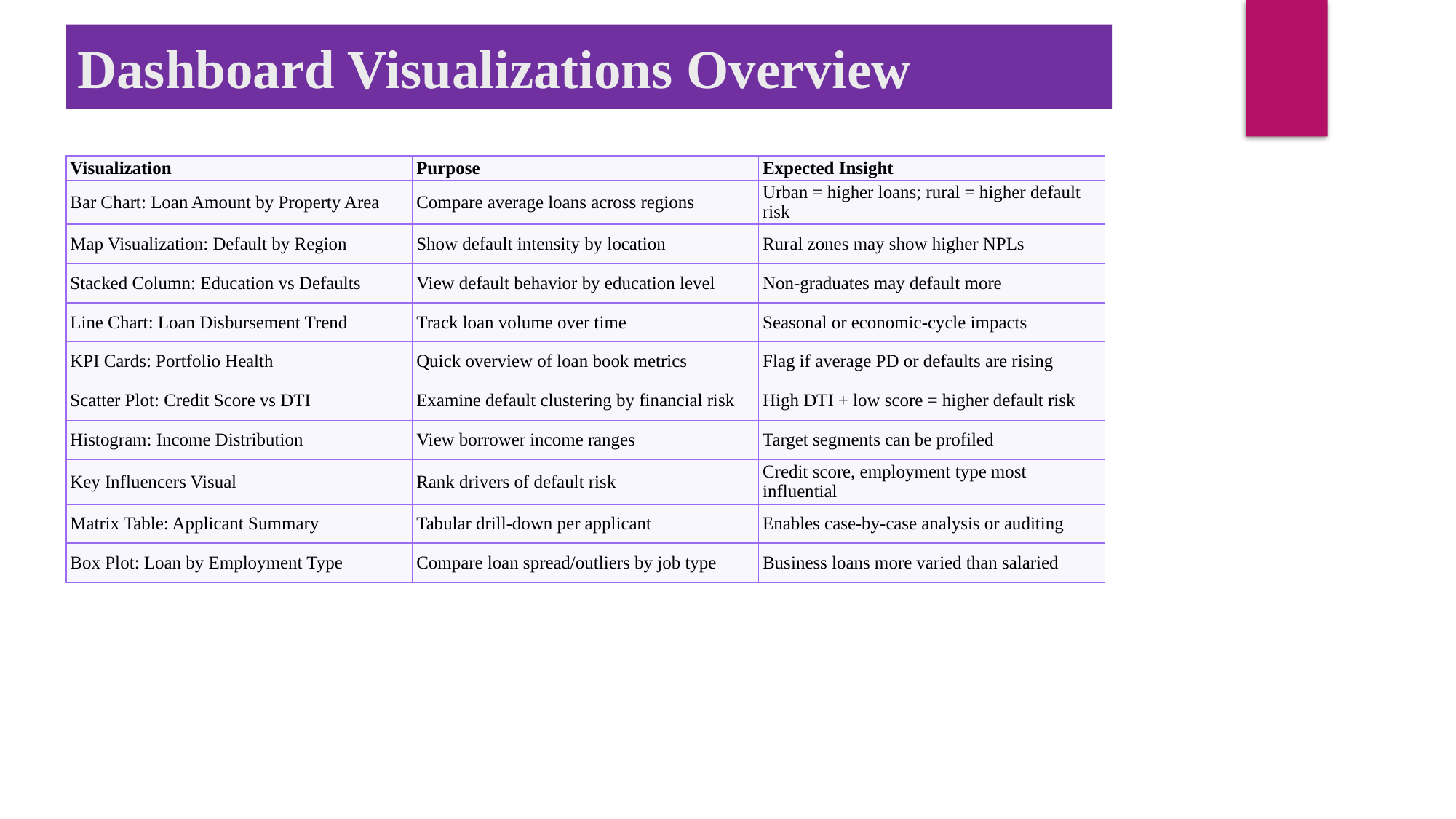

Dashboard Visualizations Overview
| Visualization | Purpose | Expected Insight |
| --- | --- | --- |
| Bar Chart: Loan Amount by Property Area | Compare average loans across regions | Urban = higher loans; rural = higher default risk |
| Map Visualization: Default by Region | Show default intensity by location | Rural zones may show higher NPLs |
| Stacked Column: Education vs Defaults | View default behavior by education level | Non-graduates may default more |
| Line Chart: Loan Disbursement Trend | Track loan volume over time | Seasonal or economic-cycle impacts |
| KPI Cards: Portfolio Health | Quick overview of loan book metrics | Flag if average PD or defaults are rising |
| Scatter Plot: Credit Score vs DTI | Examine default clustering by financial risk | High DTI + low score = higher default risk |
| Histogram: Income Distribution | View borrower income ranges | Target segments can be profiled |
| Key Influencers Visual | Rank drivers of default risk | Credit score, employment type most influential |
| Matrix Table: Applicant Summary | Tabular drill-down per applicant | Enables case-by-case analysis or auditing |
| Box Plot: Loan by Employment Type | Compare loan spread/outliers by job type | Business loans more varied than salaried |